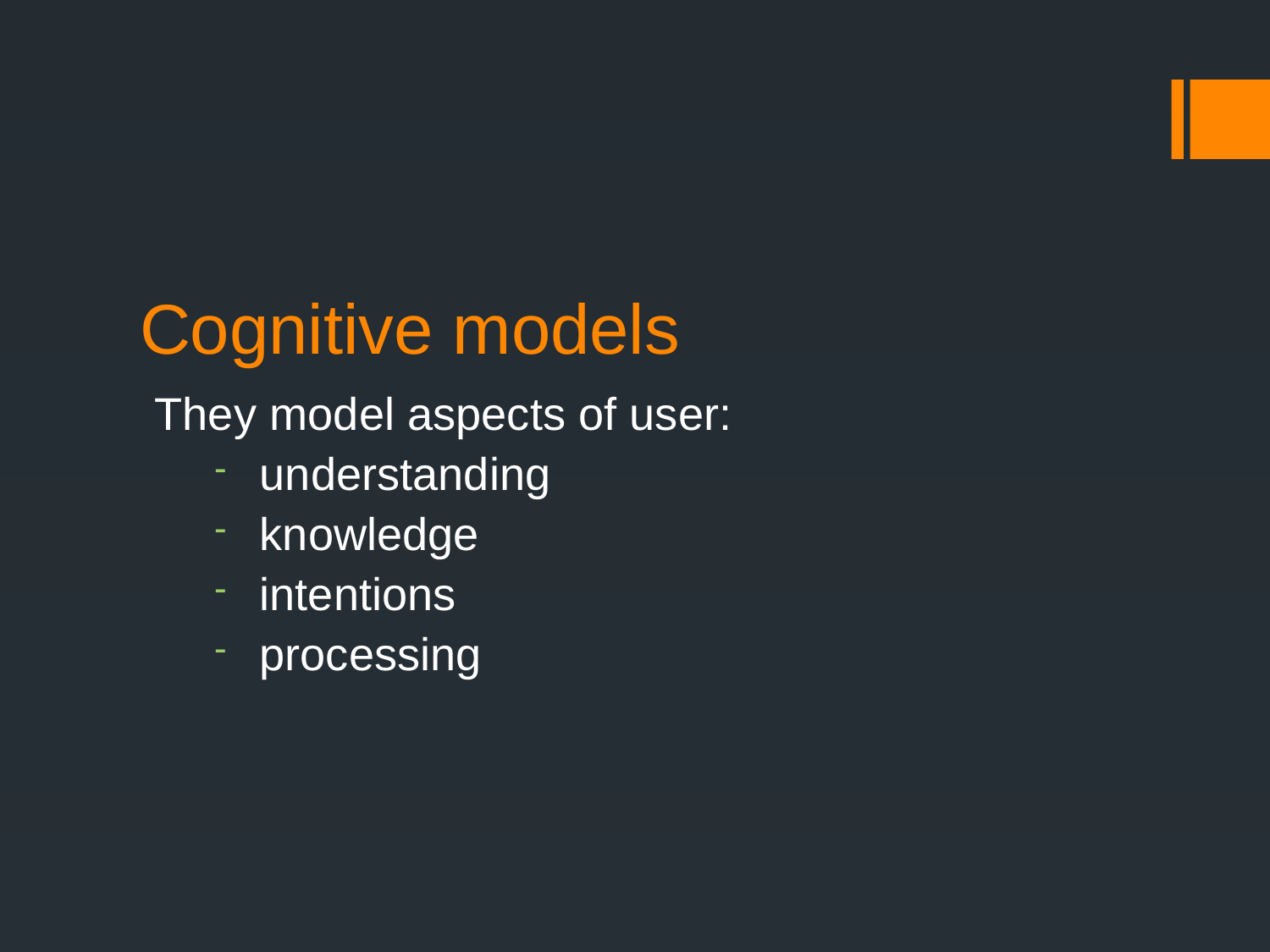

# Cognitive models
They model aspects of user:
understanding
knowledge
intentions
processing